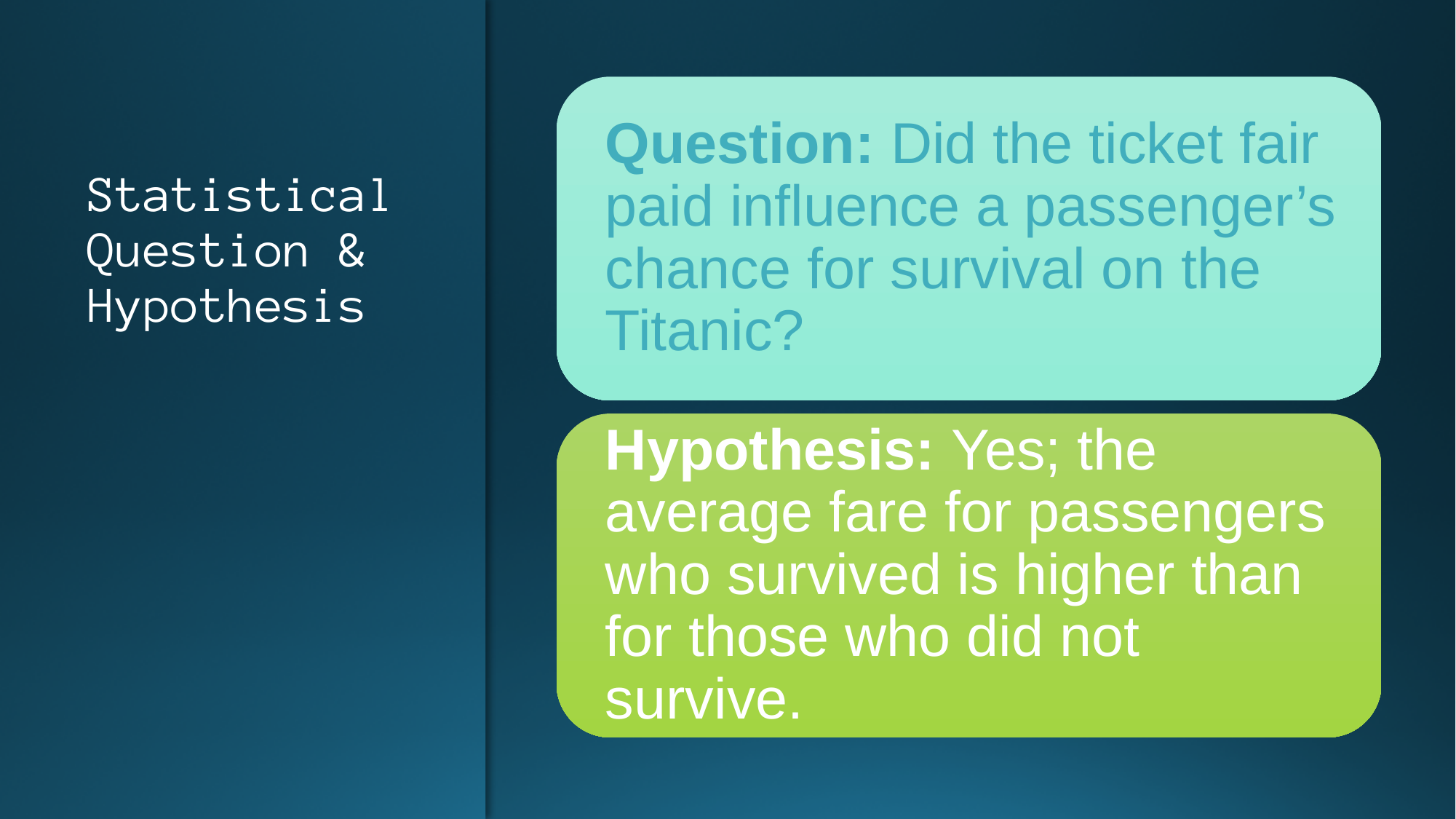

Question: Did the ticket fair paid influence a passenger’s chance for survival on the Titanic?
Hypothesis: Yes; the average fare for passengers who survived is higher than for those who did not survive.
# Statistical Question & Hypothesis